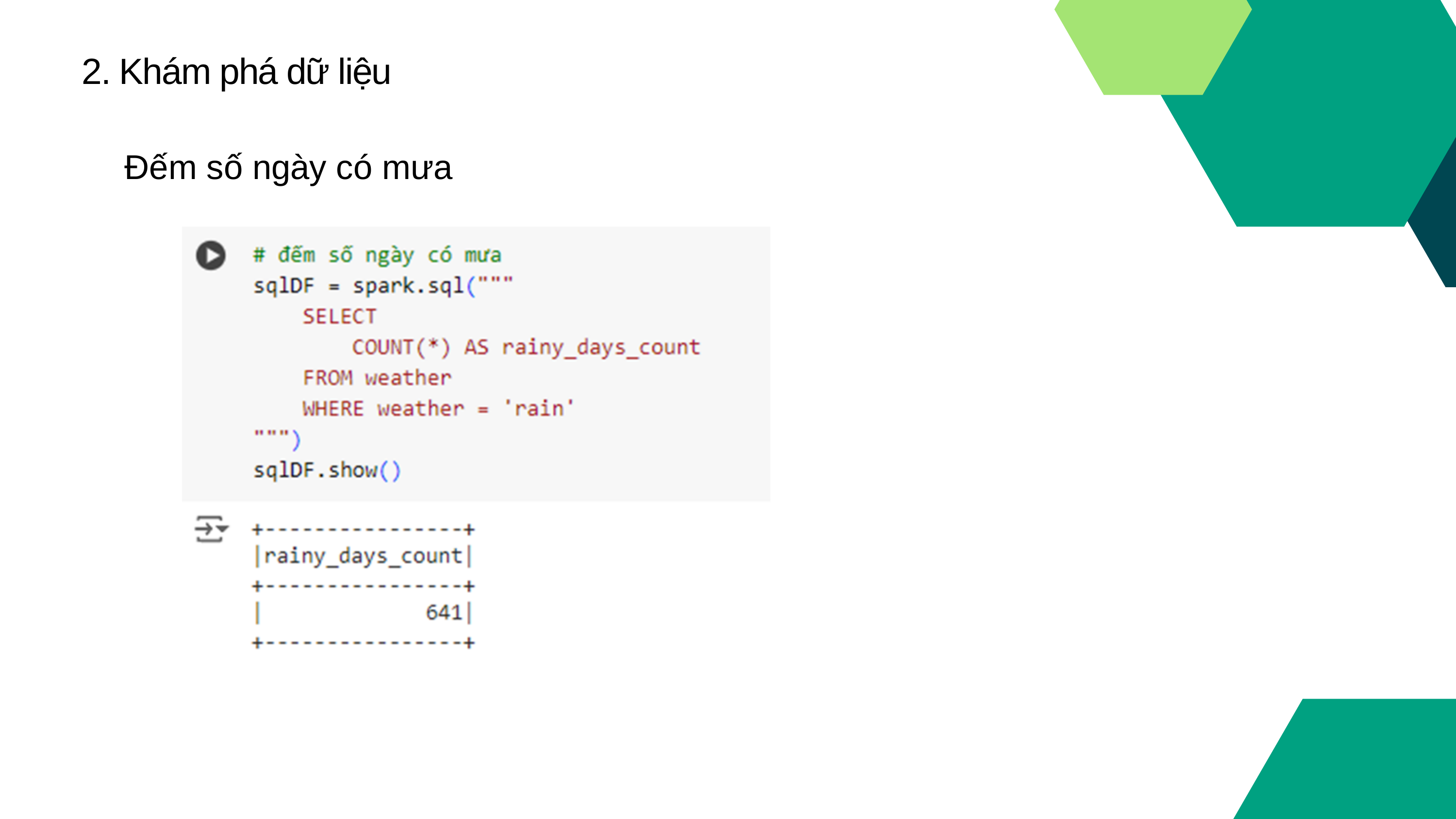

2. Khám phá dữ liệu

Đếm số ngày có mưa